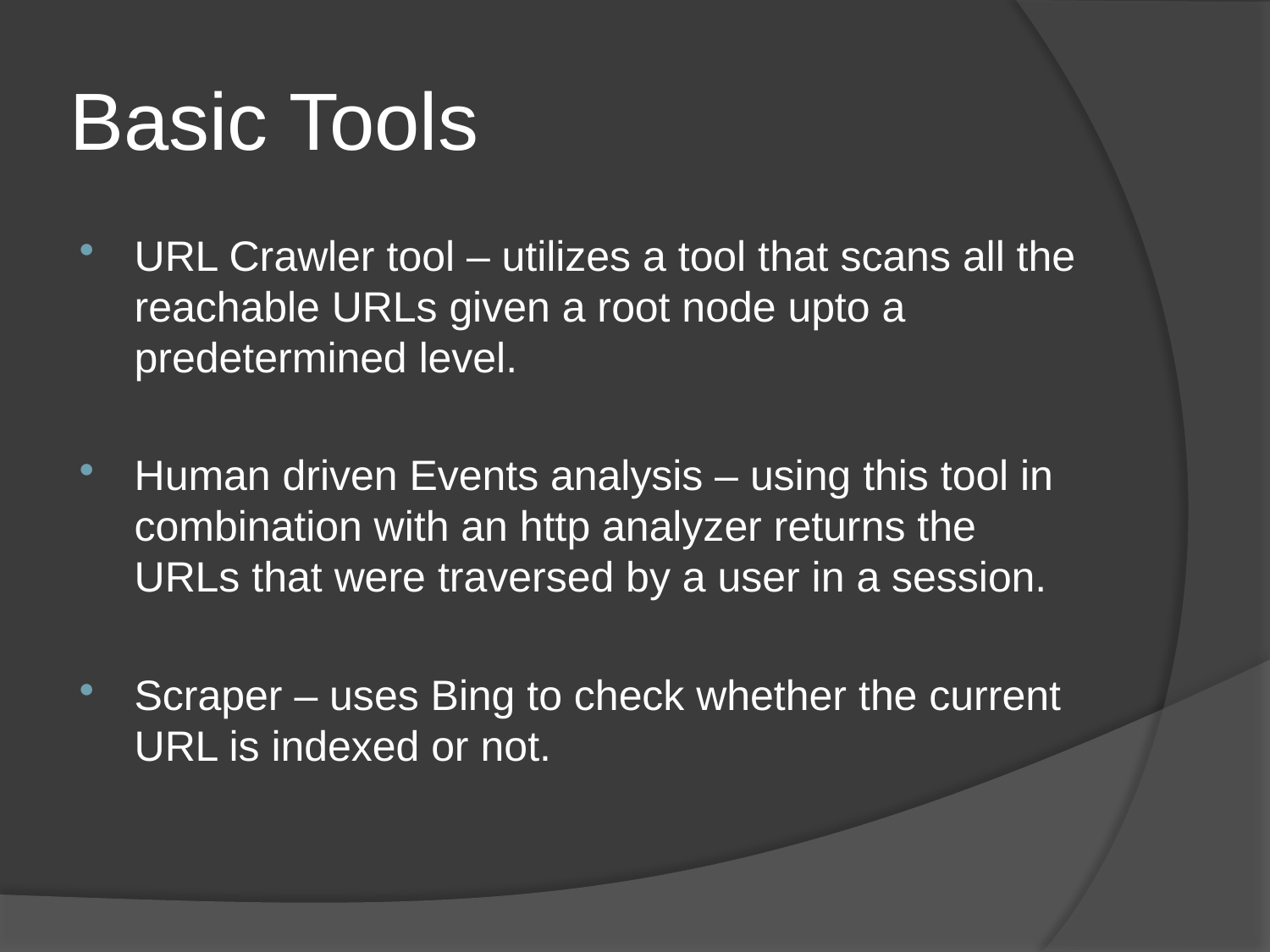

# Basic Tools
URL Crawler tool – utilizes a tool that scans all the reachable URLs given a root node upto a predetermined level.

Human driven Events analysis – using this tool in combination with an http analyzer returns the URLs that were traversed by a user in a session.

Scraper – uses Bing to check whether the current URL is indexed or not.